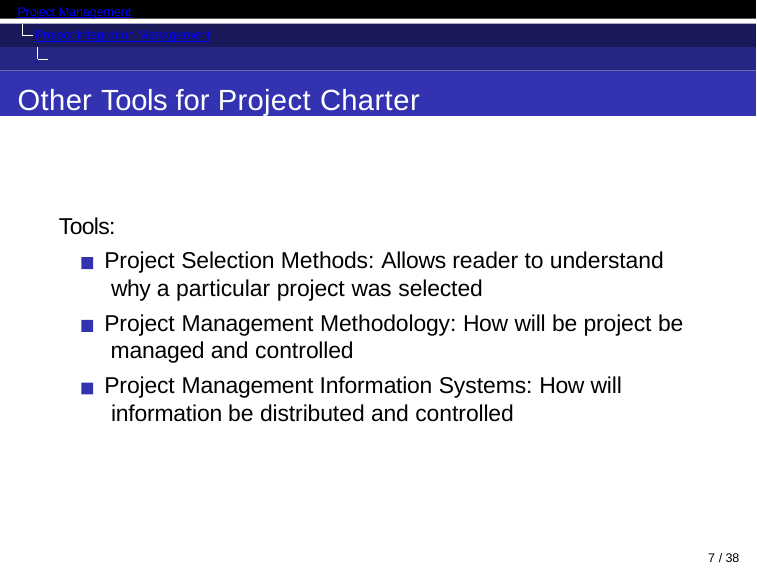

Project Management
Project Integration Management  Introduction

Other Tools for Project Charter
Tools:
Project Selection Methods: Allows reader to understand  why a particular project was selected
Project Management Methodology: How will be project be  managed and controlled
Project Management Information Systems: How will  information be distributed and controlled

7 / 38